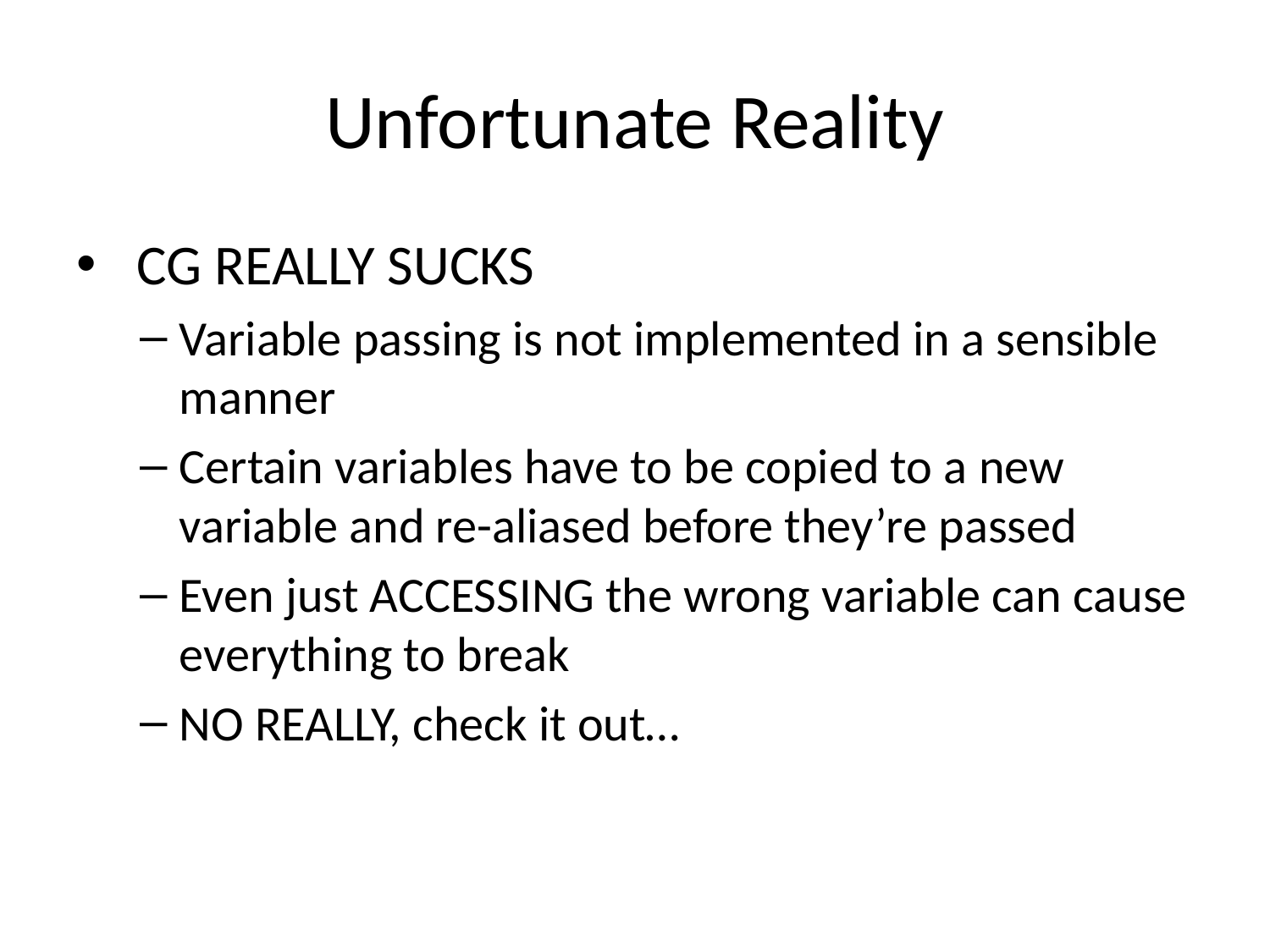

# Unfortunate Reality
 CG REALLY SUCKS
Variable passing is not implemented in a sensible manner
Certain variables have to be copied to a new variable and re-aliased before they’re passed
Even just ACCESSING the wrong variable can cause everything to break
NO REALLY, check it out…